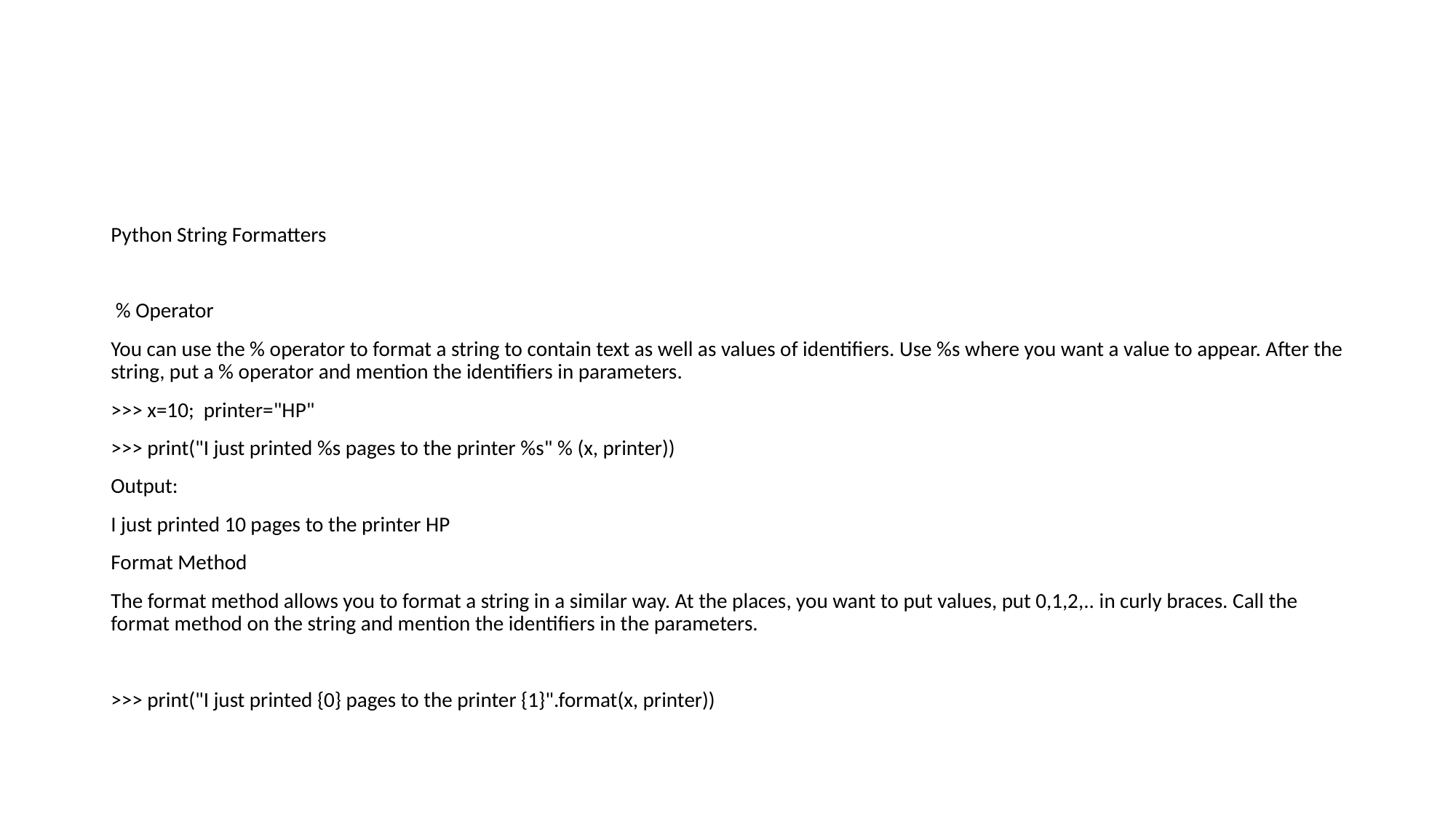

#
Python String Formatters

 % Operator
You can use the % operator to format a string to contain text as well as values of identifiers. Use %s where you want a value to appear. After the string, put a % operator and mention the identifiers in parameters.
>>> x=10;  printer="HP"
>>> print("I just printed %s pages to the printer %s" % (x, printer))
Output:
I just printed 10 pages to the printer HP
Format Method
The format method allows you to format a string in a similar way. At the places, you want to put values, put 0,1,2,.. in curly braces. Call the format method on the string and mention the identifiers in the parameters.

>>> print("I just printed {0} pages to the printer {1}".format(x, printer))